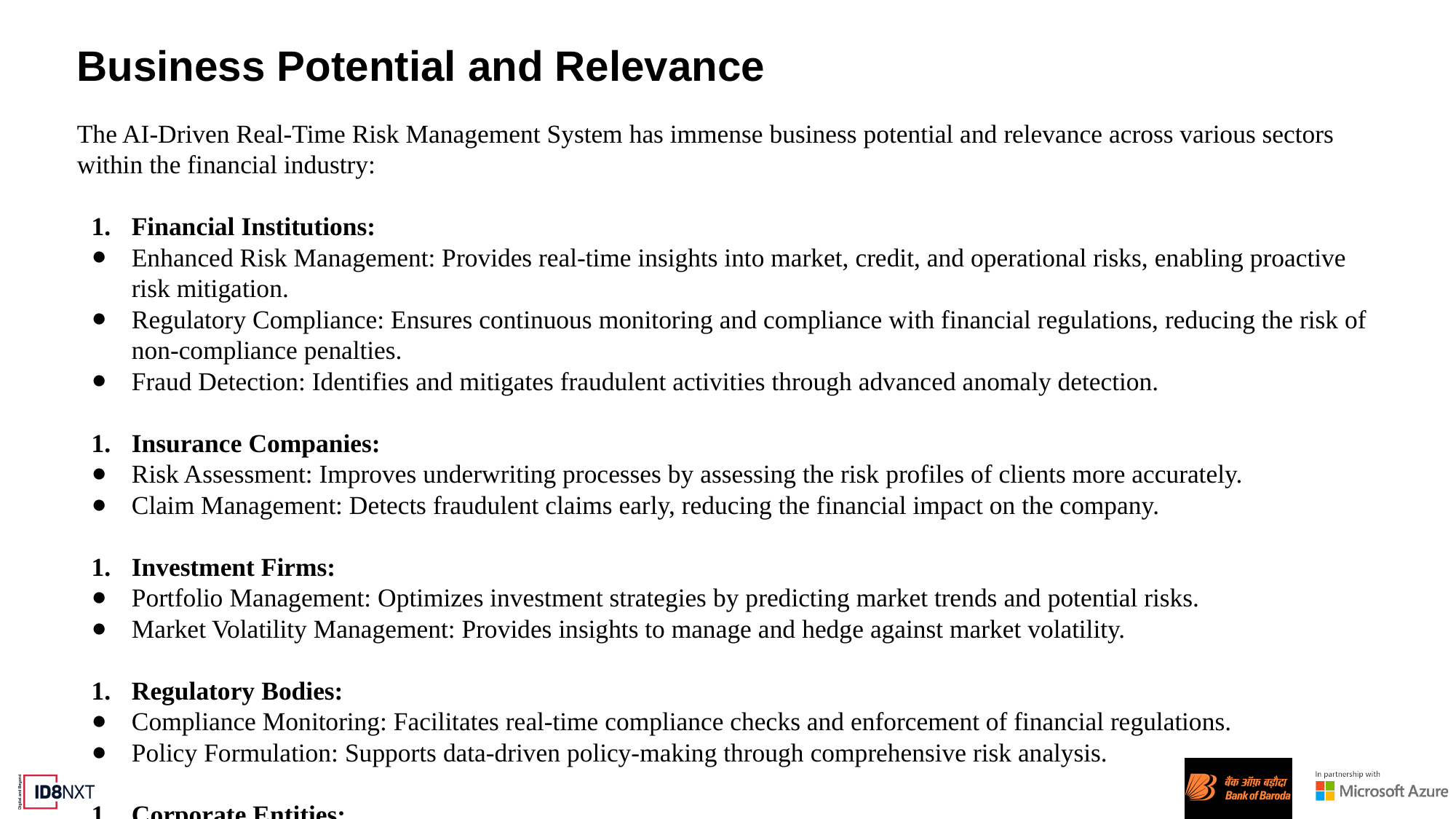

# Business Potential and Relevance
The AI-Driven Real-Time Risk Management System has immense business potential and relevance across various sectors within the financial industry:

Financial Institutions:
Enhanced Risk Management: Provides real-time insights into market, credit, and operational risks, enabling proactive risk mitigation.
Regulatory Compliance: Ensures continuous monitoring and compliance with financial regulations, reducing the risk of non-compliance penalties.
Fraud Detection: Identifies and mitigates fraudulent activities through advanced anomaly detection.

Insurance Companies:
Risk Assessment: Improves underwriting processes by assessing the risk profiles of clients more accurately.
Claim Management: Detects fraudulent claims early, reducing the financial impact on the company.

Investment Firms:
Portfolio Management: Optimizes investment strategies by predicting market trends and potential risks.
Market Volatility Management: Provides insights to manage and hedge against market volatility.

Regulatory Bodies:
Compliance Monitoring: Facilitates real-time compliance checks and enforcement of financial regulations.
Policy Formulation: Supports data-driven policy-making through comprehensive risk analysis.

Corporate Entities:
Operational Efficiency: Enhances operational risk management, ensuring business continuity and reducing losses.
Strategic Decision Making: Provides actionable insights for strategic planning and decision-making.